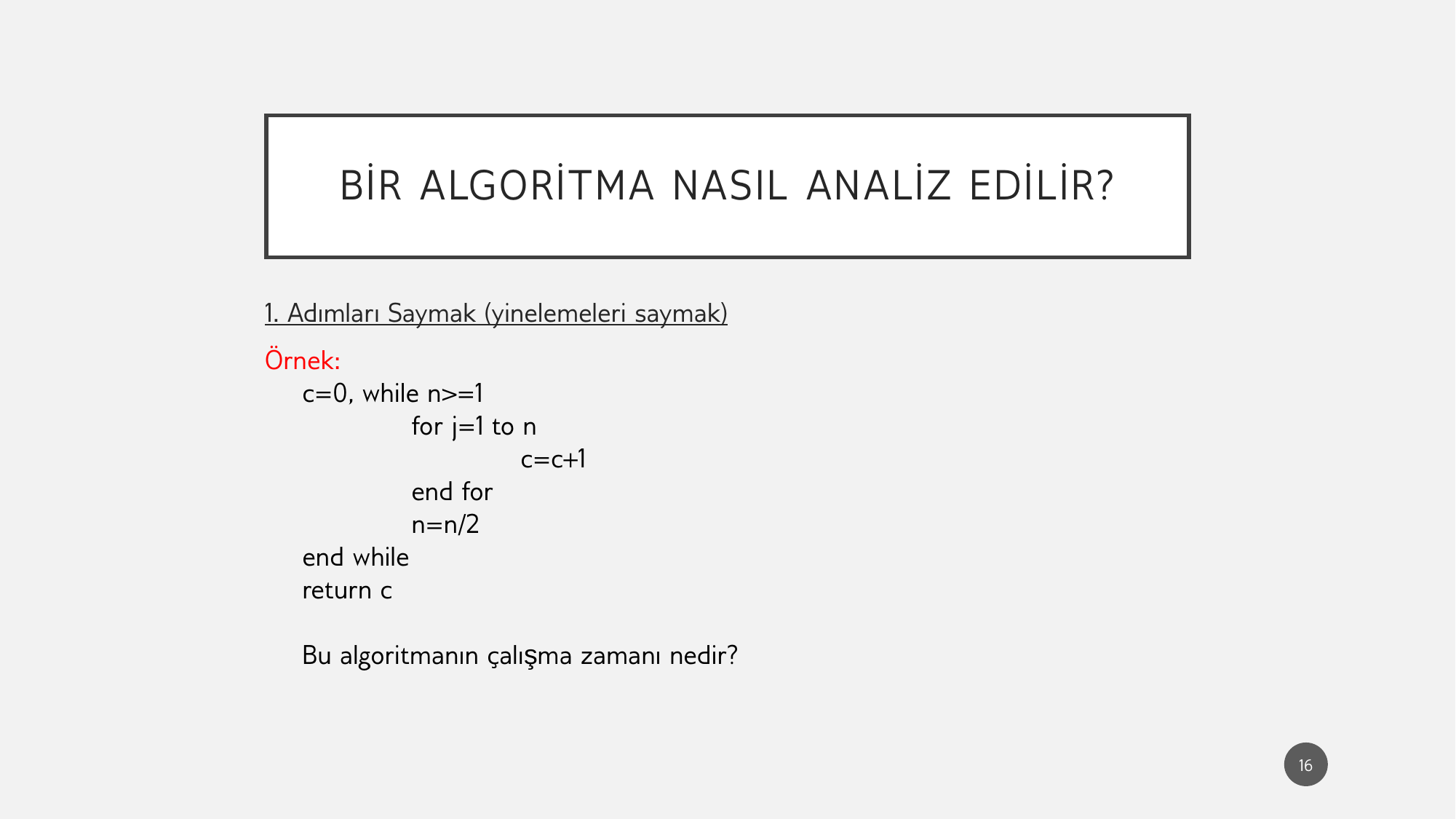

# Bir algoritma nasıl analiz edilir?
1. Adımları Saymak (yinelemeleri saymak)
Örnek:
c=0, while n>=1
	for j=1 to n
		c=c+1
	end for
	n=n/2
end while
return c

Bu algoritmanın çalışma zamanı nedir?
16